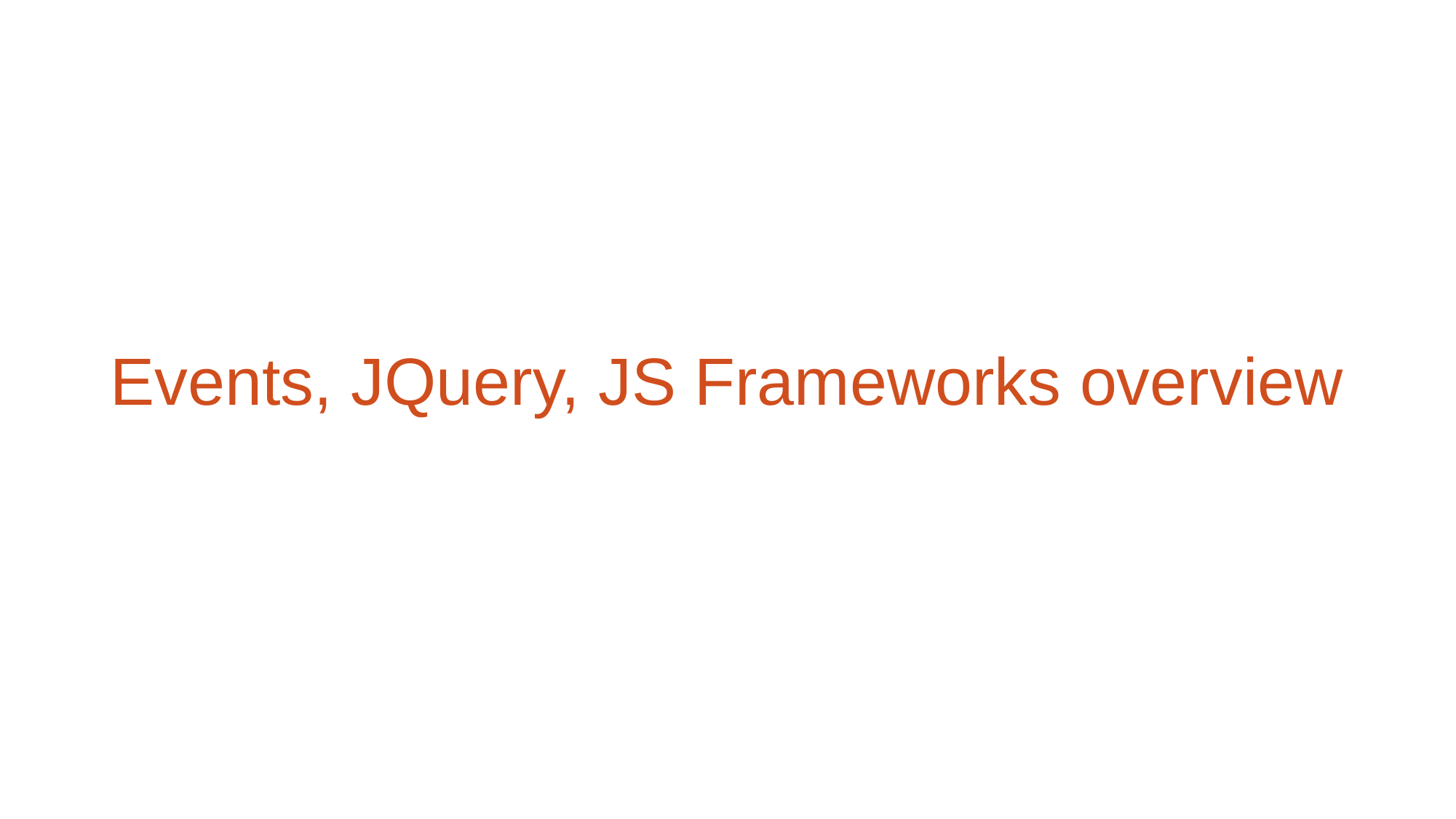

Events, JQuery, JS Frameworks overview
Information Technology Video Developer Network                                                       http://itvdn.com